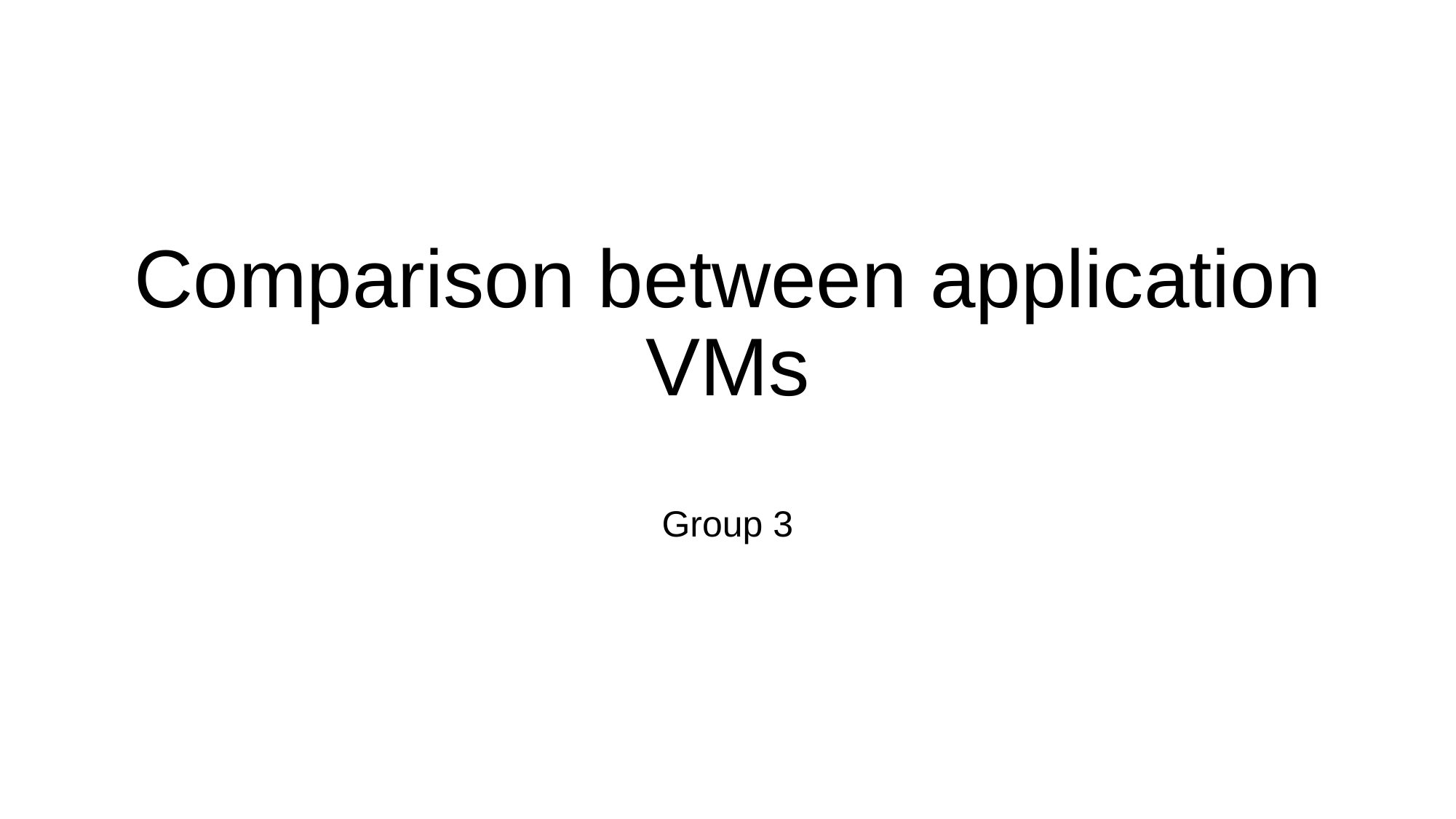

# Comparison between application VMs
Group 3